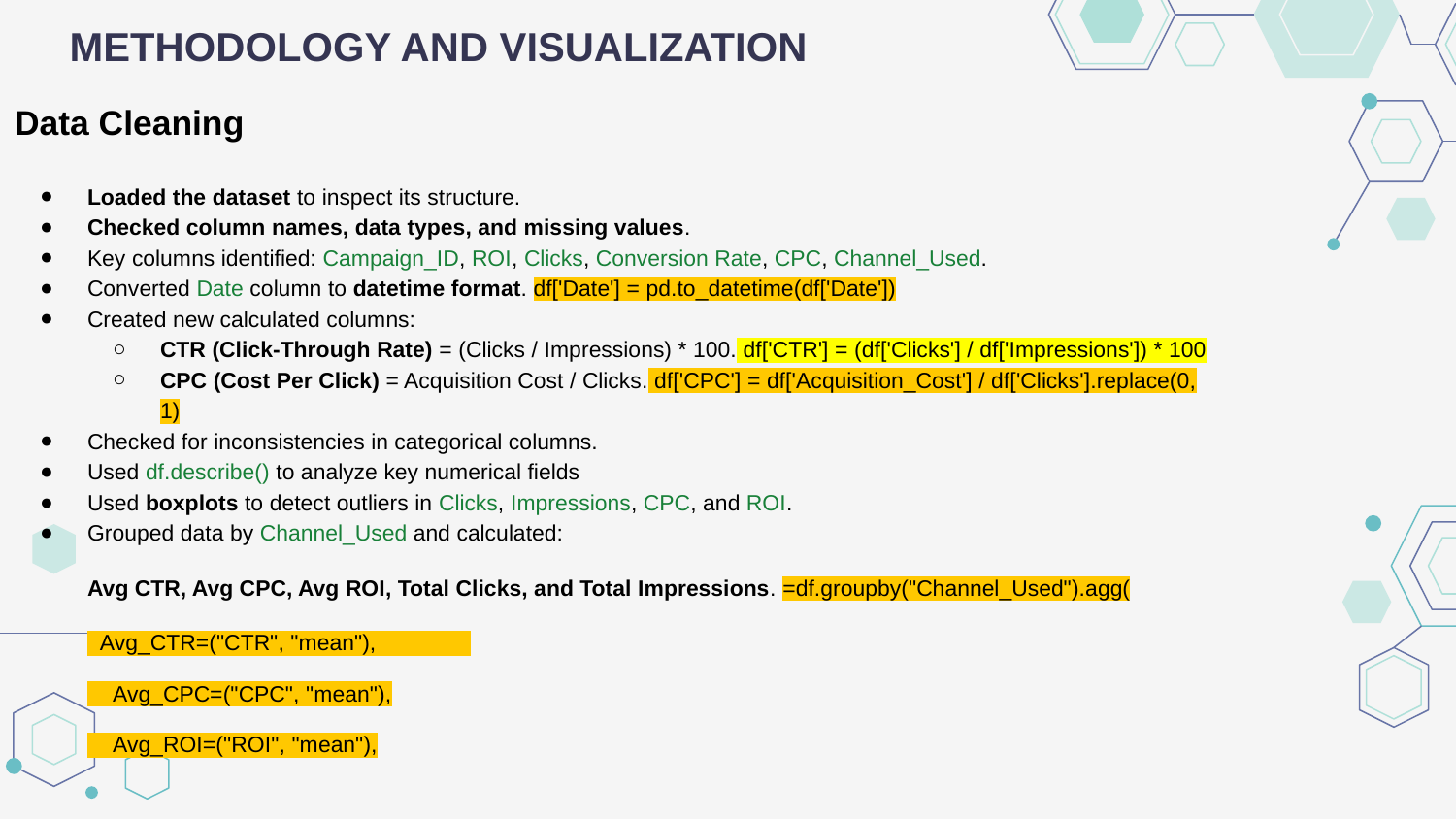

METHODOLOGY AND VISUALIZATION
Data Cleaning
Loaded the dataset to inspect its structure.
Checked column names, data types, and missing values.
Key columns identified: Campaign_ID, ROI, Clicks, Conversion Rate, CPC, Channel_Used.
Converted Date column to datetime format. df['Date'] = pd.to_datetime(df['Date'])
Created new calculated columns:
CTR (Click-Through Rate) = (Clicks / Impressions) * 100. df['CTR'] = (df['Clicks'] / df['Impressions']) * 100
CPC (Cost Per Click) = Acquisition Cost / Clicks. df['CPC'] = df['Acquisition_Cost'] / df['Clicks'].replace(0, 1)
Checked for inconsistencies in categorical columns.
Used df.describe() to analyze key numerical fields
Used boxplots to detect outliers in Clicks, Impressions, CPC, and ROI.
Grouped data by Channel_Used and calculated:
Avg CTR, Avg CPC, Avg ROI, Total Clicks, and Total Impressions. =df.groupby("Channel_Used").agg(
  Avg_CTR=("CTR", "mean"),
    Avg_CPC=("CPC", "mean"),
    Avg_ROI=("ROI", "mean"),